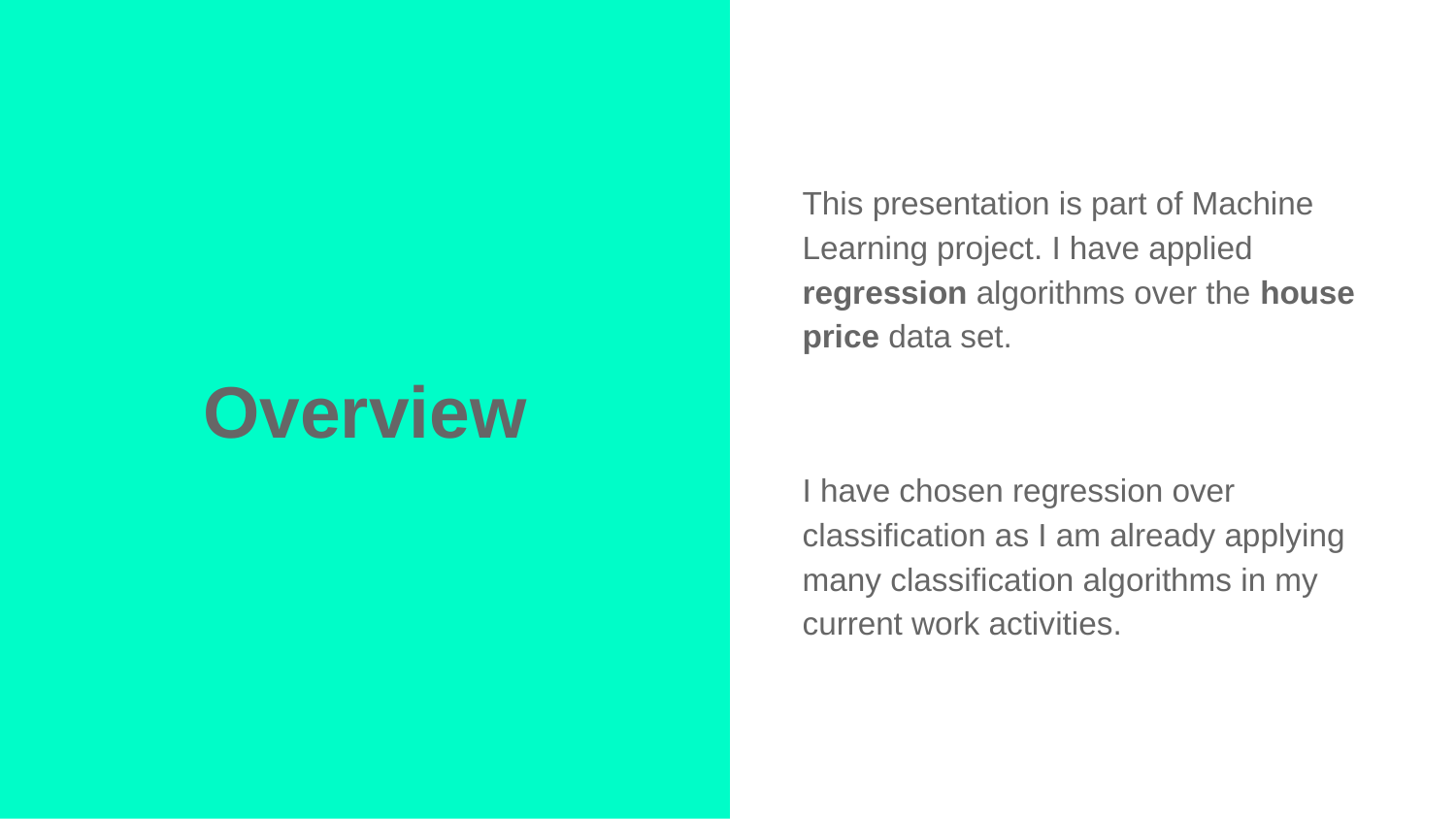

# Overview
This presentation is part of Machine Learning project. I have applied regression algorithms over the house price data set.

I have chosen regression over classification as I am already applying many classification algorithms in my current work activities.